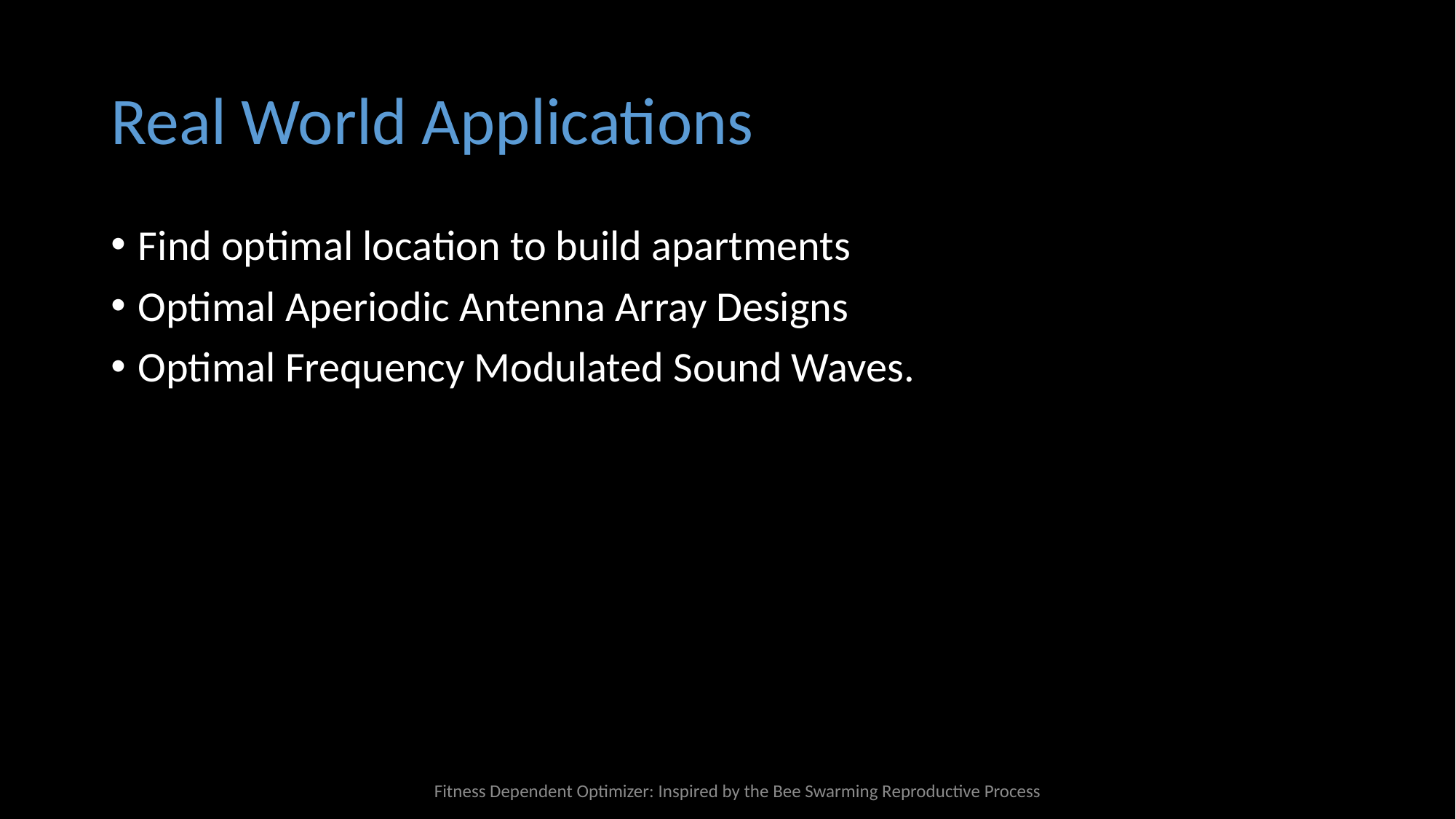

# Real World Applications
Find optimal location to build apartments
Optimal Aperiodic Antenna Array Designs
Optimal Frequency Modulated Sound Waves.
Fitness Dependent Optimizer: Inspired by the Bee Swarming Reproductive Process